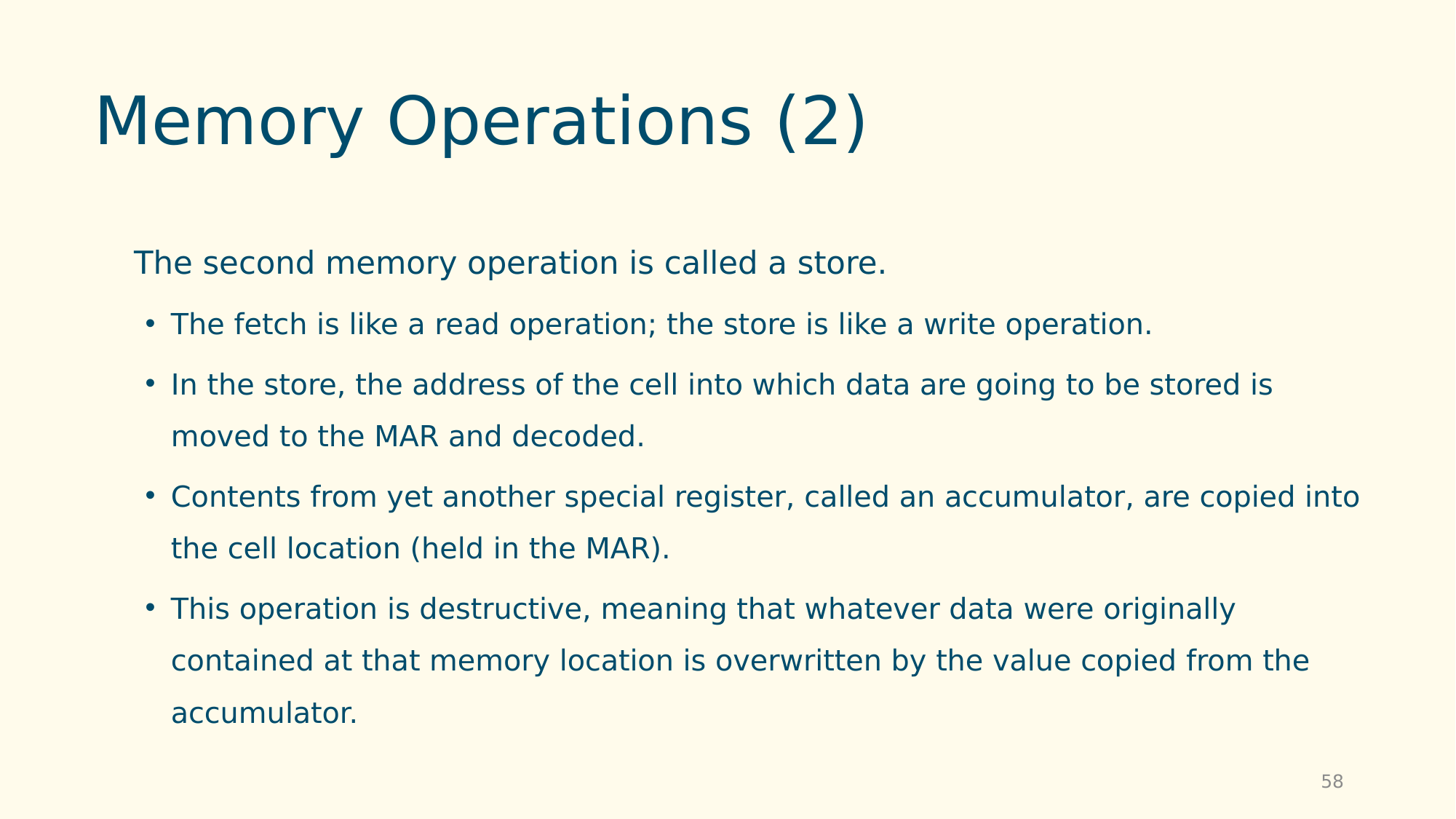

# Memory Operations (2)
    The second memory operation is called a store.
The fetch is like a read operation; the store is like a write operation.
In the store, the address of the cell into which data are going to be stored is moved to the MAR and decoded.
Contents from yet another special register, called an accumulator, are copied into the cell location (held in the MAR).
This operation is destructive, meaning that whatever data were originally contained at that memory location is overwritten by the value copied from the accumulator.
58